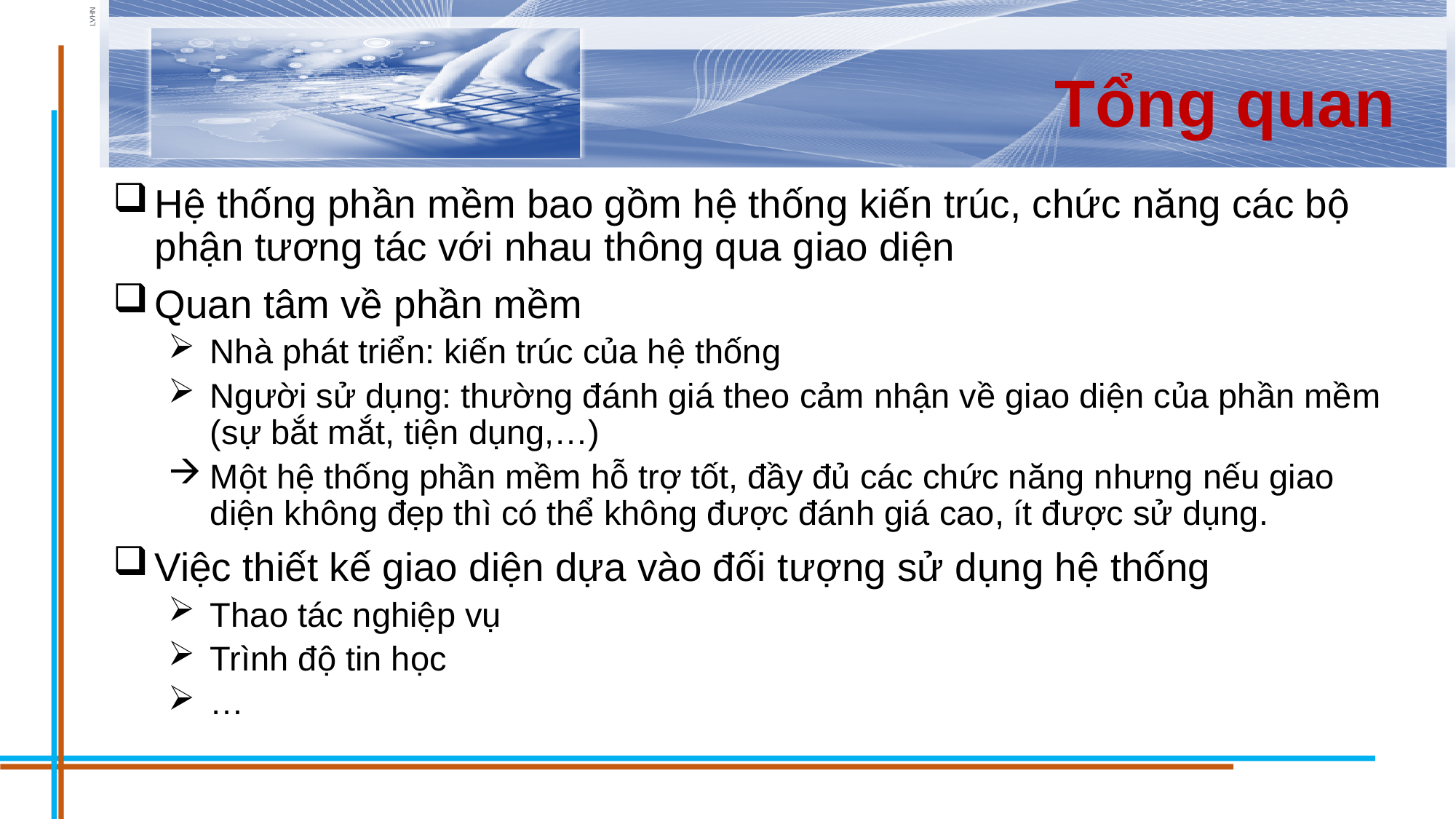

# Tổng quan
Hệ thống phần mềm bao gồm hệ thống kiến trúc, chức năng các bộ phận tương tác với nhau thông qua giao diện
Quan tâm về phần mềm
Nhà phát triển: kiến trúc của hệ thống
Người sử dụng: thường đánh giá theo cảm nhận về giao diện của phần mềm (sự bắt mắt, tiện dụng,…)
Một hệ thống phần mềm hỗ trợ tốt, đầy đủ các chức năng nhưng nếu giao diện không đẹp thì có thể không được đánh giá cao, ít được sử dụng.
Việc thiết kế giao diện dựa vào đối tượng sử dụng hệ thống
Thao tác nghiệp vụ
Trình độ tin học
…